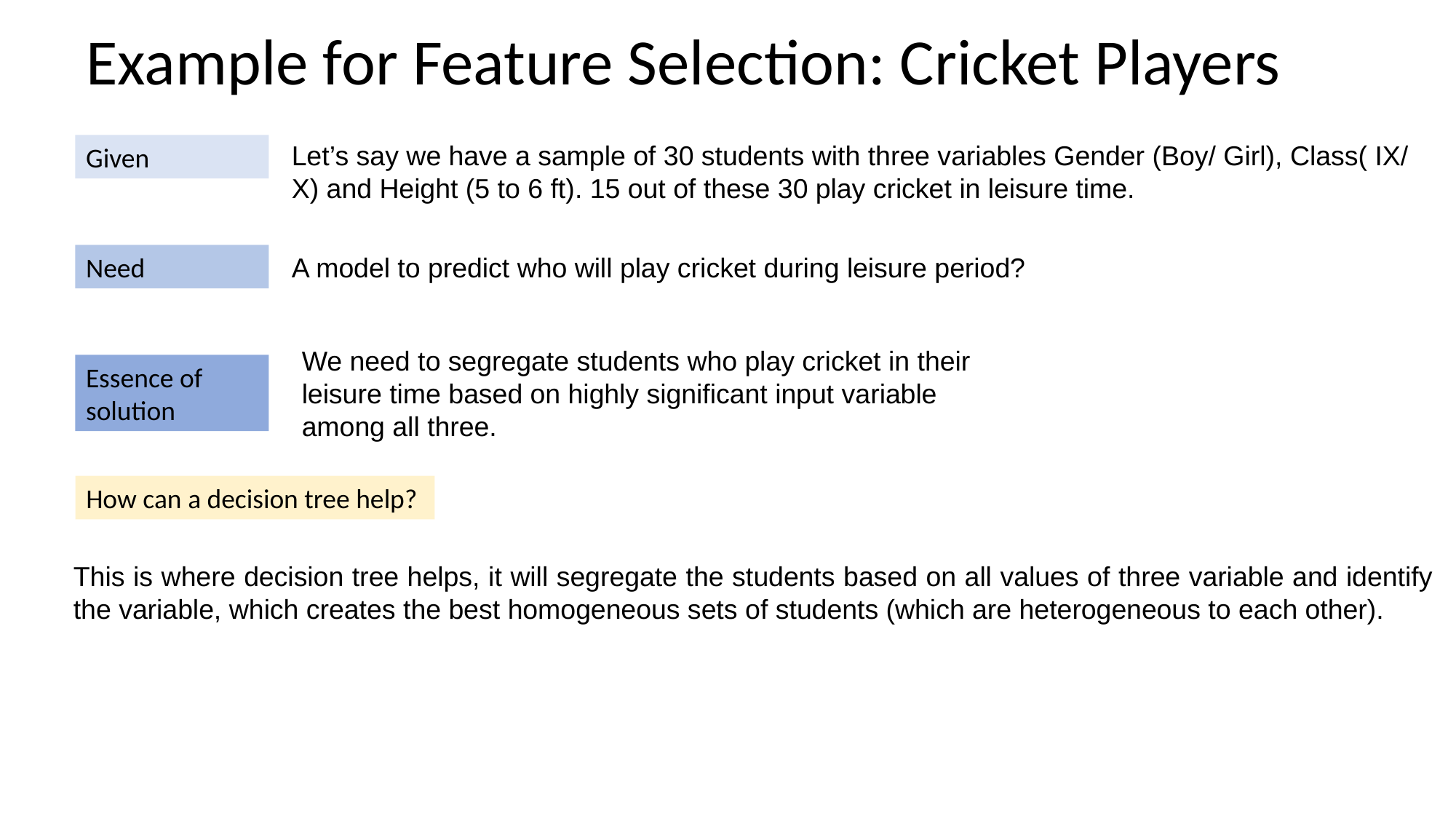

# Example for Feature Selection: Cricket Players
Let’s say we have a sample of 30 students with three variables Gender (Boy/ Girl), Class( IX/ X) and Height (5 to 6 ft). 15 out of these 30 play cricket in leisure time.
Given
Need
A model to predict who will play cricket during leisure period?
We need to segregate students who play cricket in their leisure time based on highly significant input variable among all three.
Essence of solution
How can a decision tree help?
This is where decision tree helps, it will segregate the students based on all values of three variable and identify the variable, which creates the best homogeneous sets of students (which are heterogeneous to each other).